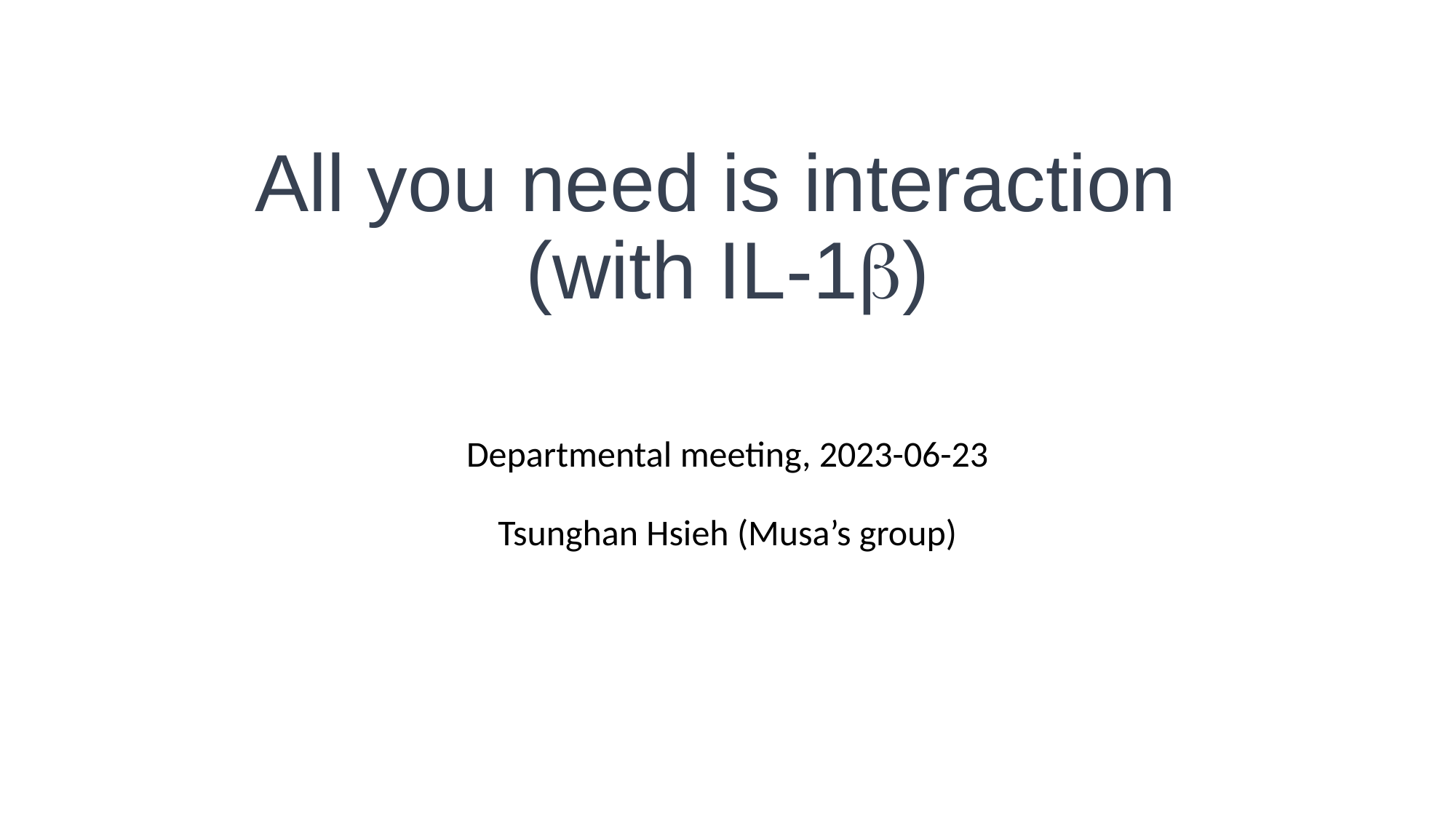

# All you need is interaction (with IL-1β)
Departmental meeting, 2023-06-23
Tsunghan Hsieh (Musa’s group)